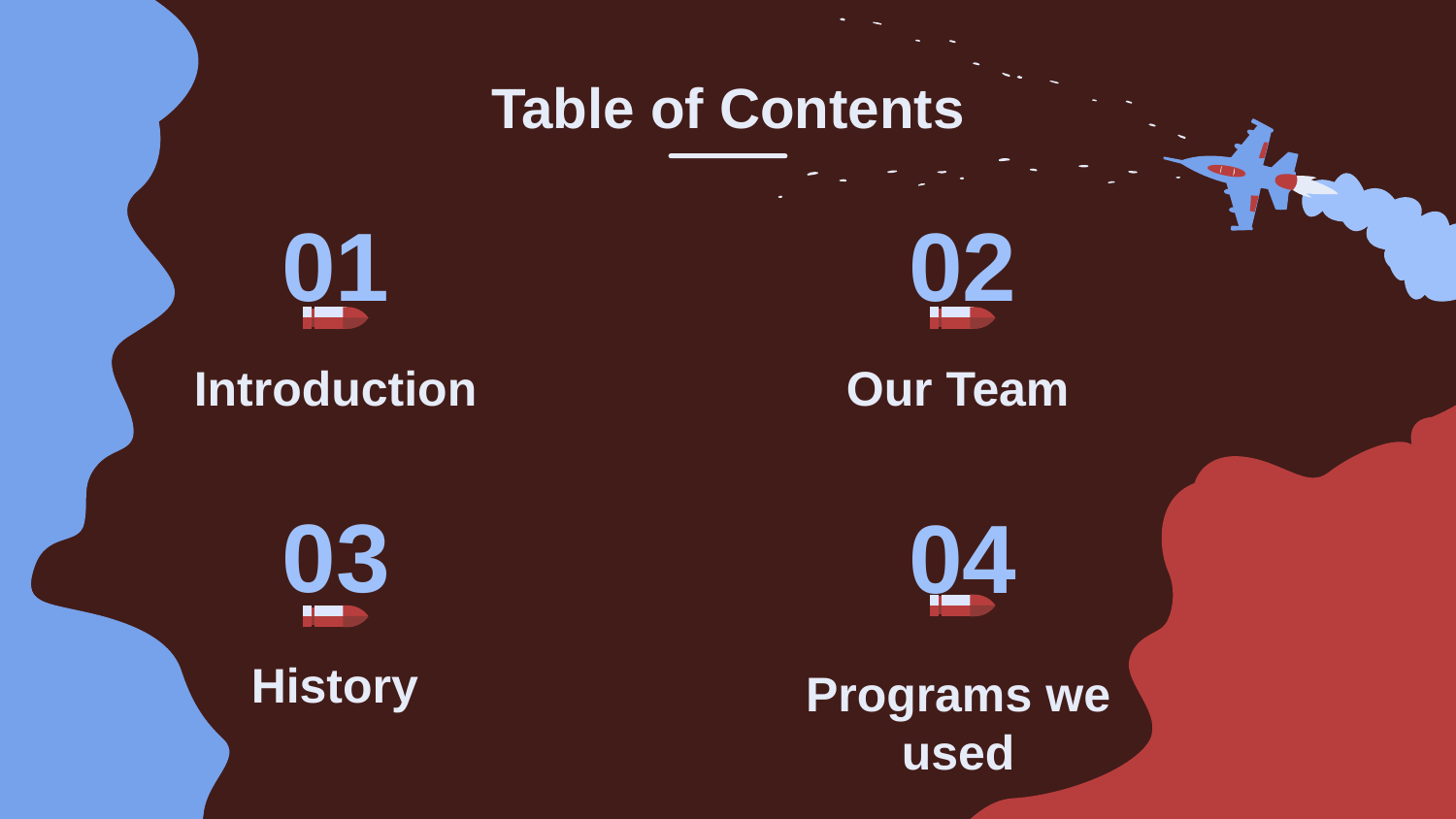

# Table of Contents

01
02
Introduction
Our Team

03
04
History

Programs we used